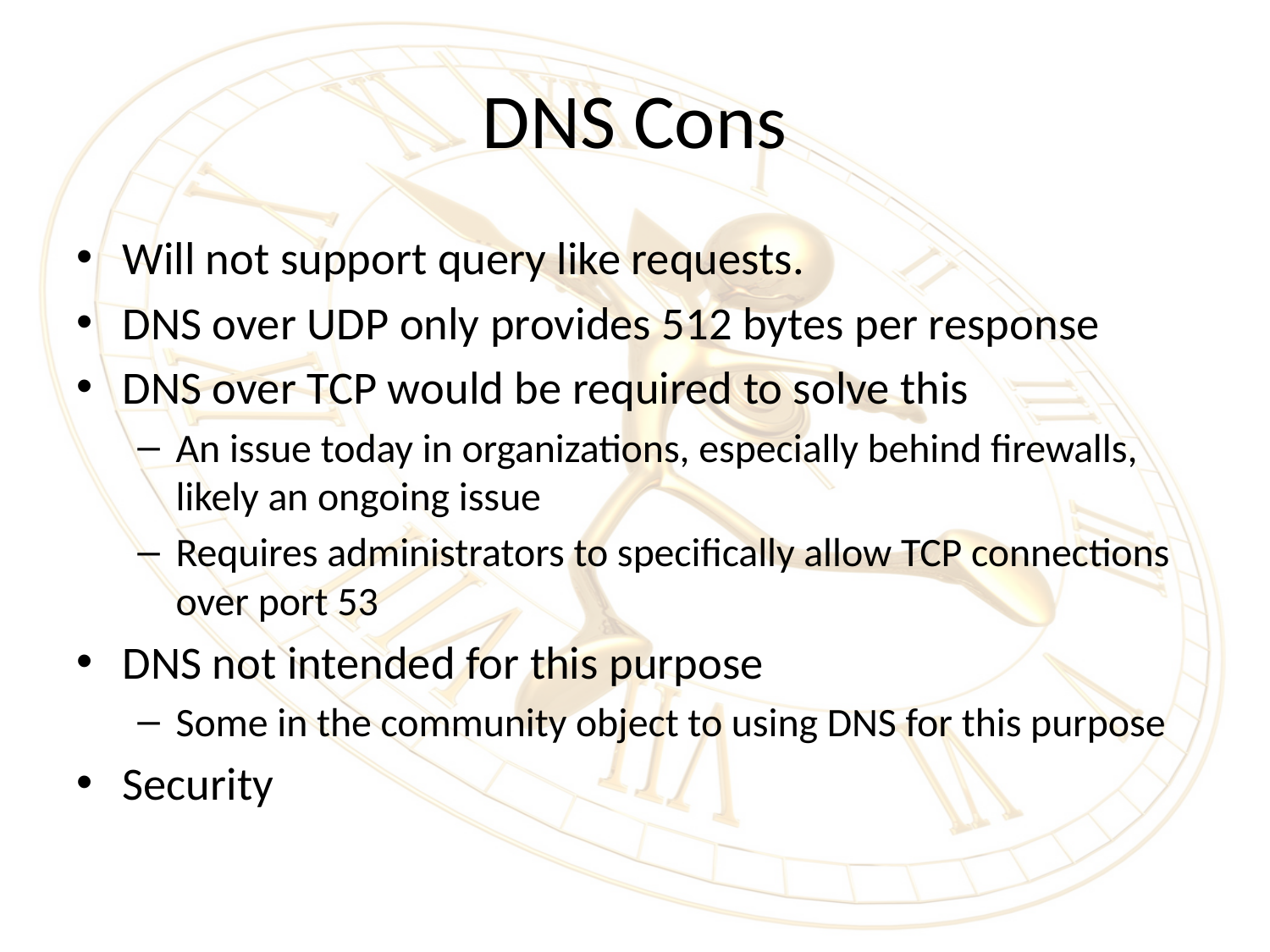

# DNS Cons
Will not support query like requests.
DNS over UDP only provides 512 bytes per response
DNS over TCP would be required to solve this
An issue today in organizations, especially behind firewalls, likely an ongoing issue
Requires administrators to specifically allow TCP connections over port 53
DNS not intended for this purpose
Some in the community object to using DNS for this purpose
Security